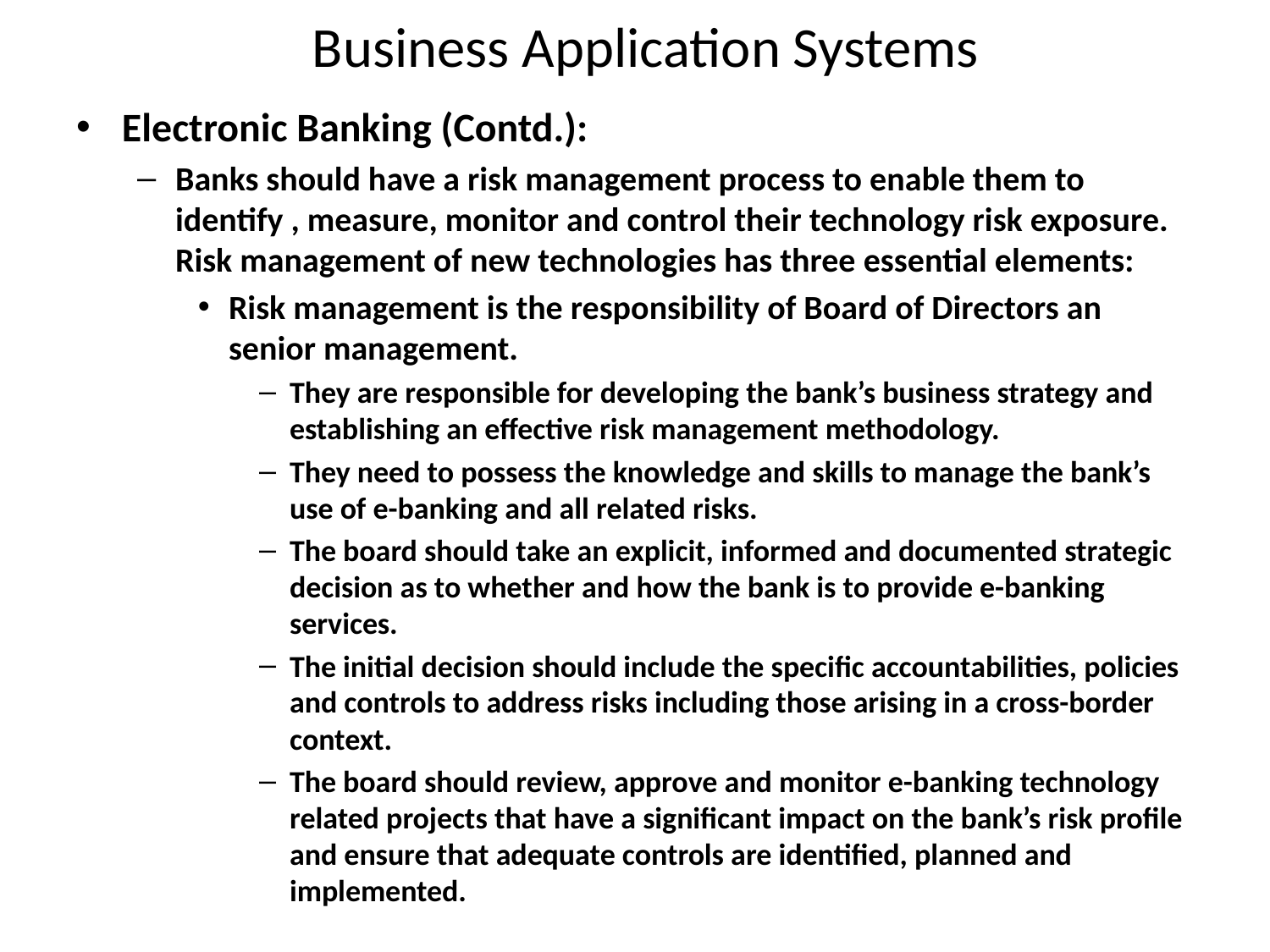

# Business Application Systems
Electronic Banking (Contd.):
Banks should have a risk management process to enable them to identify , measure, monitor and control their technology risk exposure. Risk management of new technologies has three essential elements:
Risk management is the responsibility of Board of Directors an senior management.
They are responsible for developing the bank’s business strategy and establishing an effective risk management methodology.
They need to possess the knowledge and skills to manage the bank’s use of e-banking and all related risks.
The board should take an explicit, informed and documented strategic decision as to whether and how the bank is to provide e-banking services.
The initial decision should include the specific accountabilities, policies and controls to address risks including those arising in a cross-border context.
The board should review, approve and monitor e-banking technology related projects that have a significant impact on the bank’s risk profile and ensure that adequate controls are identified, planned and implemented.